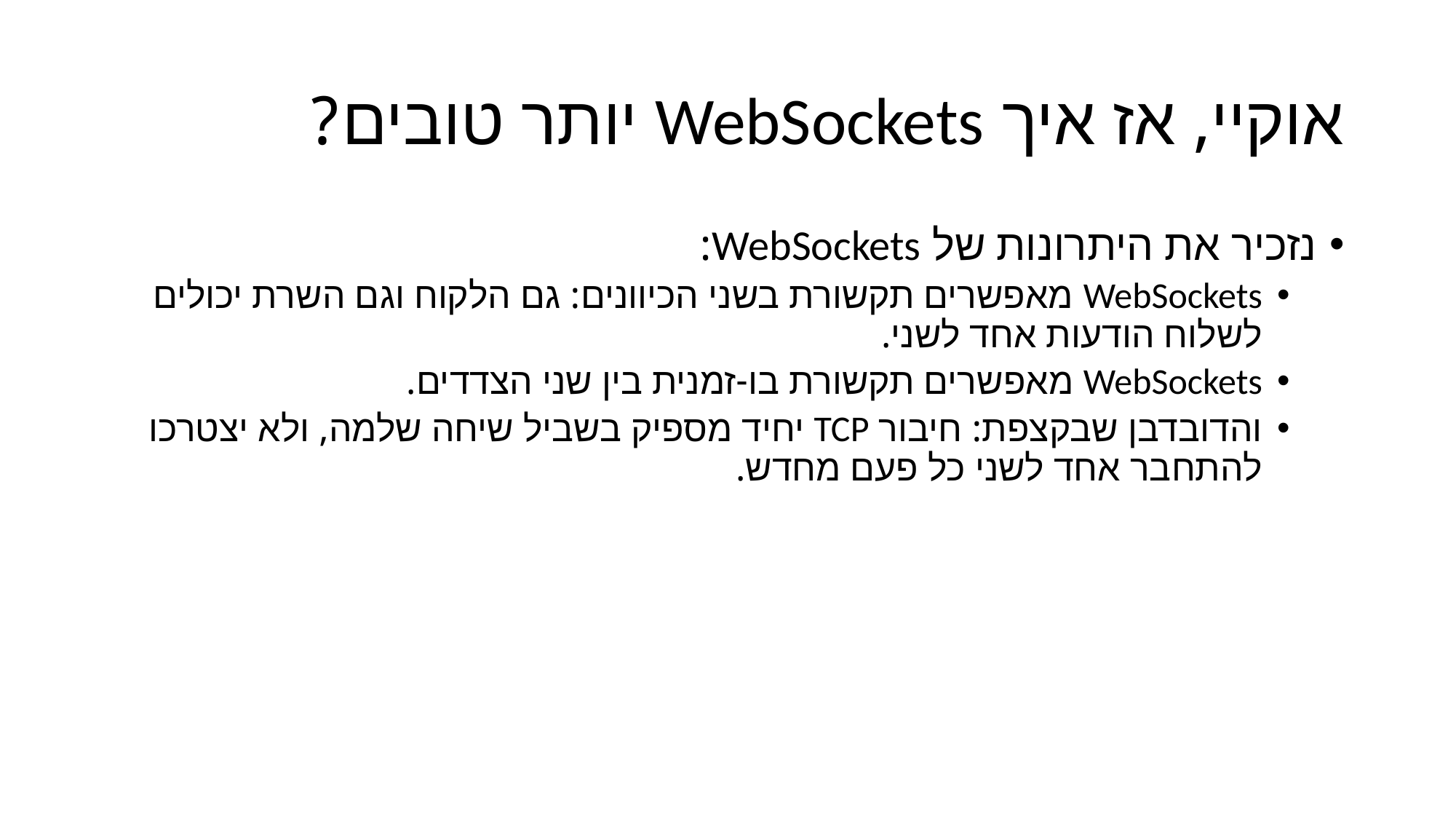

# אוקיי, אז איך WebSockets יותר טובים?
נזכיר את היתרונות של WebSockets:
WebSockets מאפשרים תקשורת בשני הכיוונים: גם הלקוח וגם השרת יכולים לשלוח הודעות אחד לשני.
WebSockets מאפשרים תקשורת בו-זמנית בין שני הצדדים.
והדובדבן שבקצפת: חיבור TCP יחיד מספיק בשביל שיחה שלמה, ולא יצטרכו להתחבר אחד לשני כל פעם מחדש.